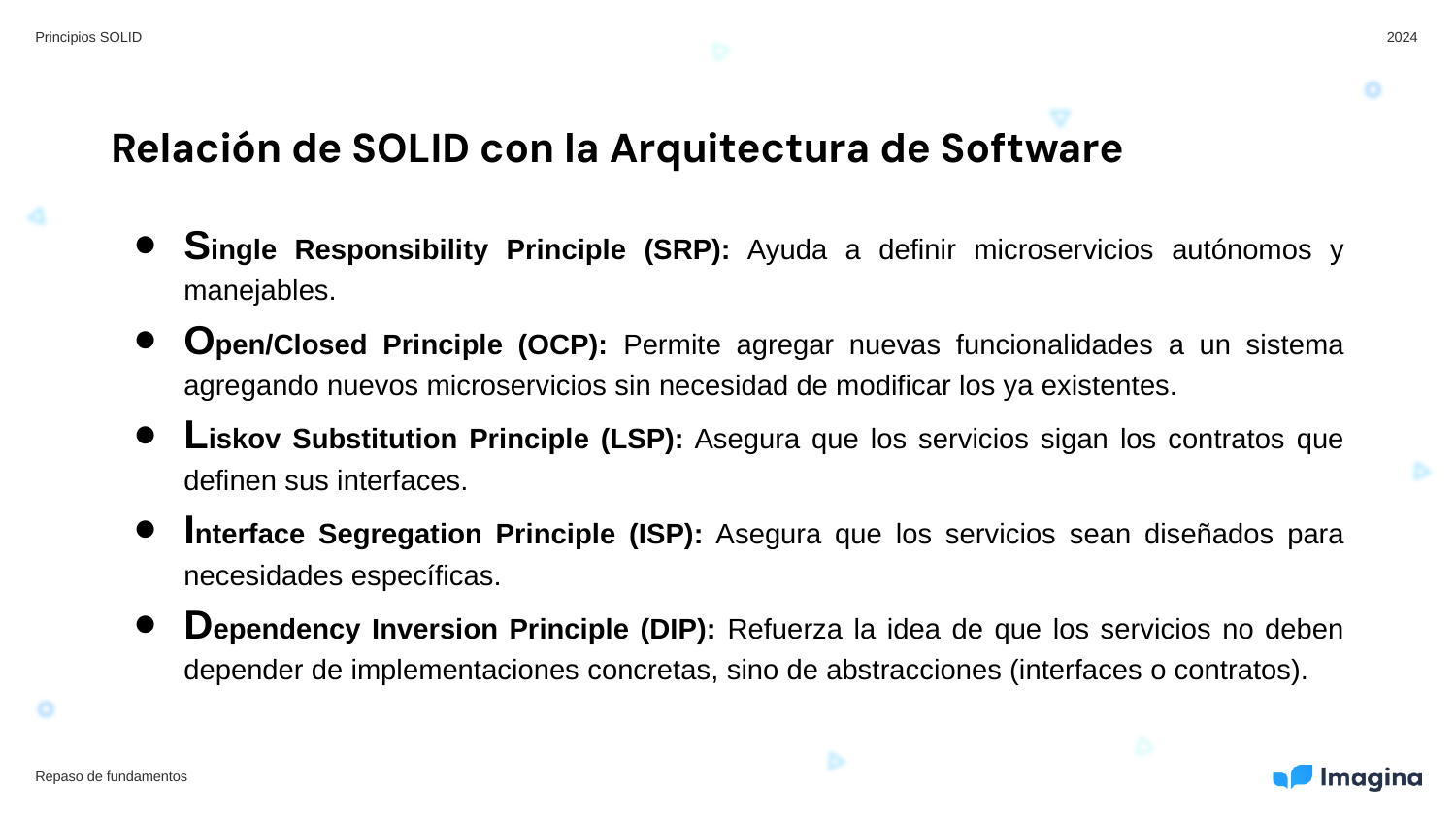

Principios SOLID
2024
Relación de SOLID con la Arquitectura de Software
Single Responsibility Principle (SRP): Ayuda a definir microservicios autónomos y manejables.
Open/Closed Principle (OCP): Permite agregar nuevas funcionalidades a un sistema agregando nuevos microservicios sin necesidad de modificar los ya existentes.
Liskov Substitution Principle (LSP): Asegura que los servicios sigan los contratos que definen sus interfaces.
Interface Segregation Principle (ISP): Asegura que los servicios sean diseñados para necesidades específicas.
Dependency Inversion Principle (DIP): Refuerza la idea de que los servicios no deben depender de implementaciones concretas, sino de abstracciones (interfaces o contratos).
Repaso de fundamentos